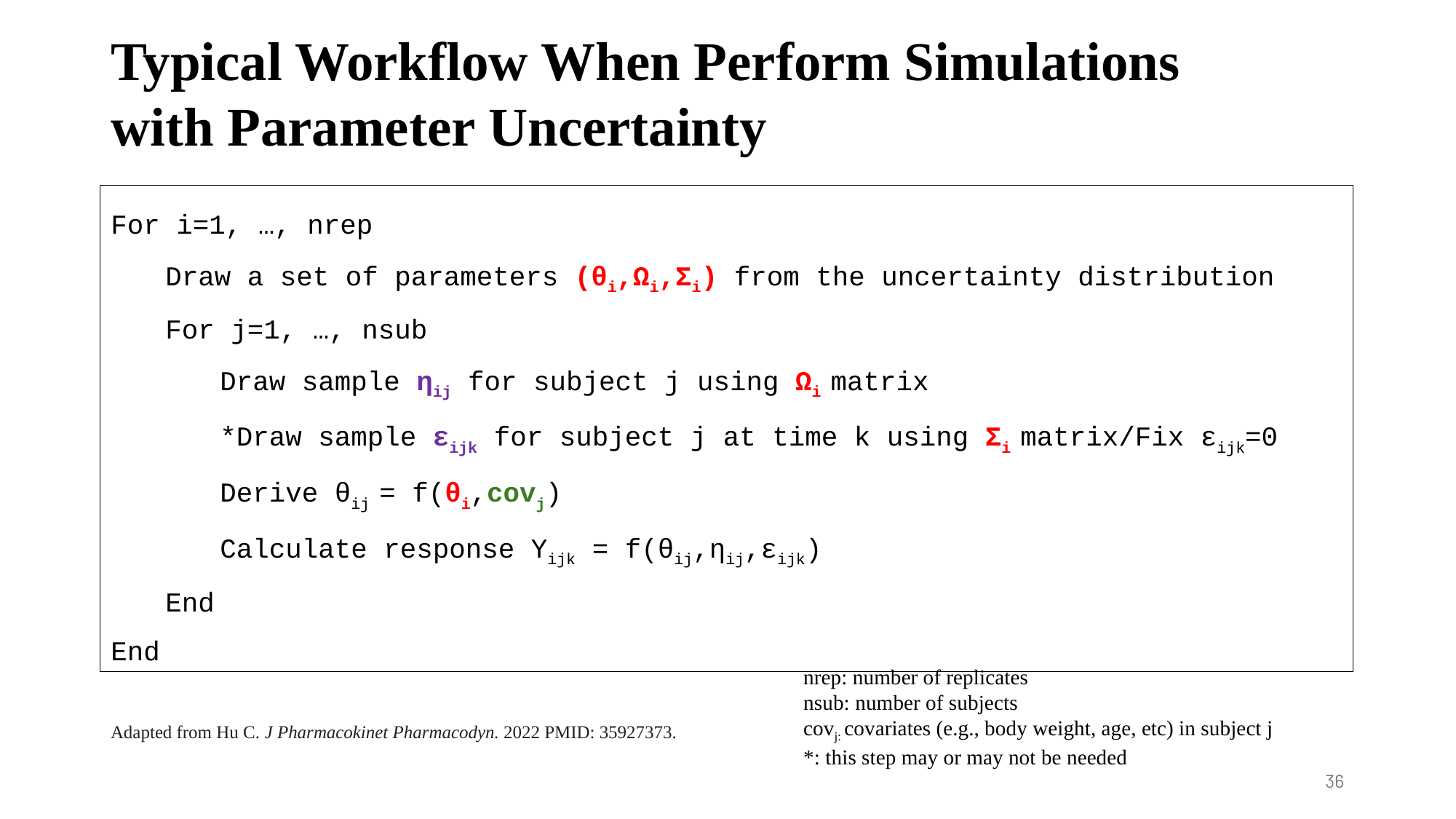

Typical Workflow When Perform Simulations with Parameter Uncertainty
For i=1, …, nrep
Draw a set of parameters (θi,Ωi,Σi) from the uncertainty distribution
For j=1, …, nsub
Draw sample ηij for subject j using Ωi matrix
*Draw sample εijk for subject j at time k using Σi matrix/Fix εijk=0
Derive θij = f(θi,covj)
Calculate response Yijk = f(θij,ηij,εijk)
End
End
nrep: number of replicates
nsub: number of subjects
covj: covariates (e.g., body weight, age, etc) in subject j
*: this step may or may not be needed
Adapted from Hu C. J Pharmacokinet Pharmacodyn. 2022 PMID: 35927373.
36